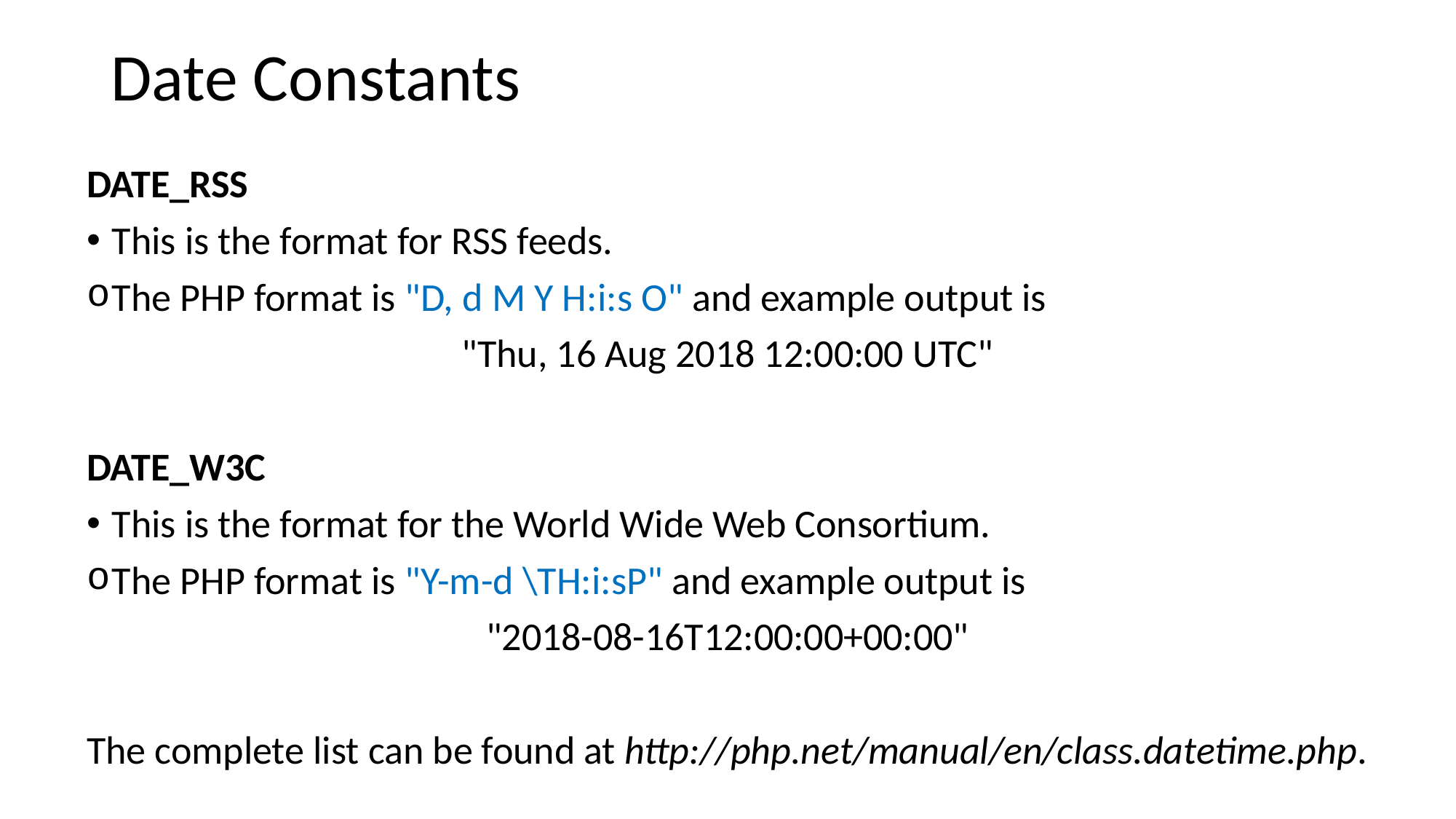

# Date Constants
DATE_RSS
This is the format for RSS feeds.
The PHP format is "D, d M Y H:i:s O" and example output is
"Thu, 16 Aug 2018 12:00:00 UTC"

DATE_W3C
This is the format for the World Wide Web Consortium.
The PHP format is "Y-m-d \TH:i:sP" and example output is
"2018-08-16T12:00:00+00:00"

The complete list can be found at http://php.net/manual/en/class.datetime.php.